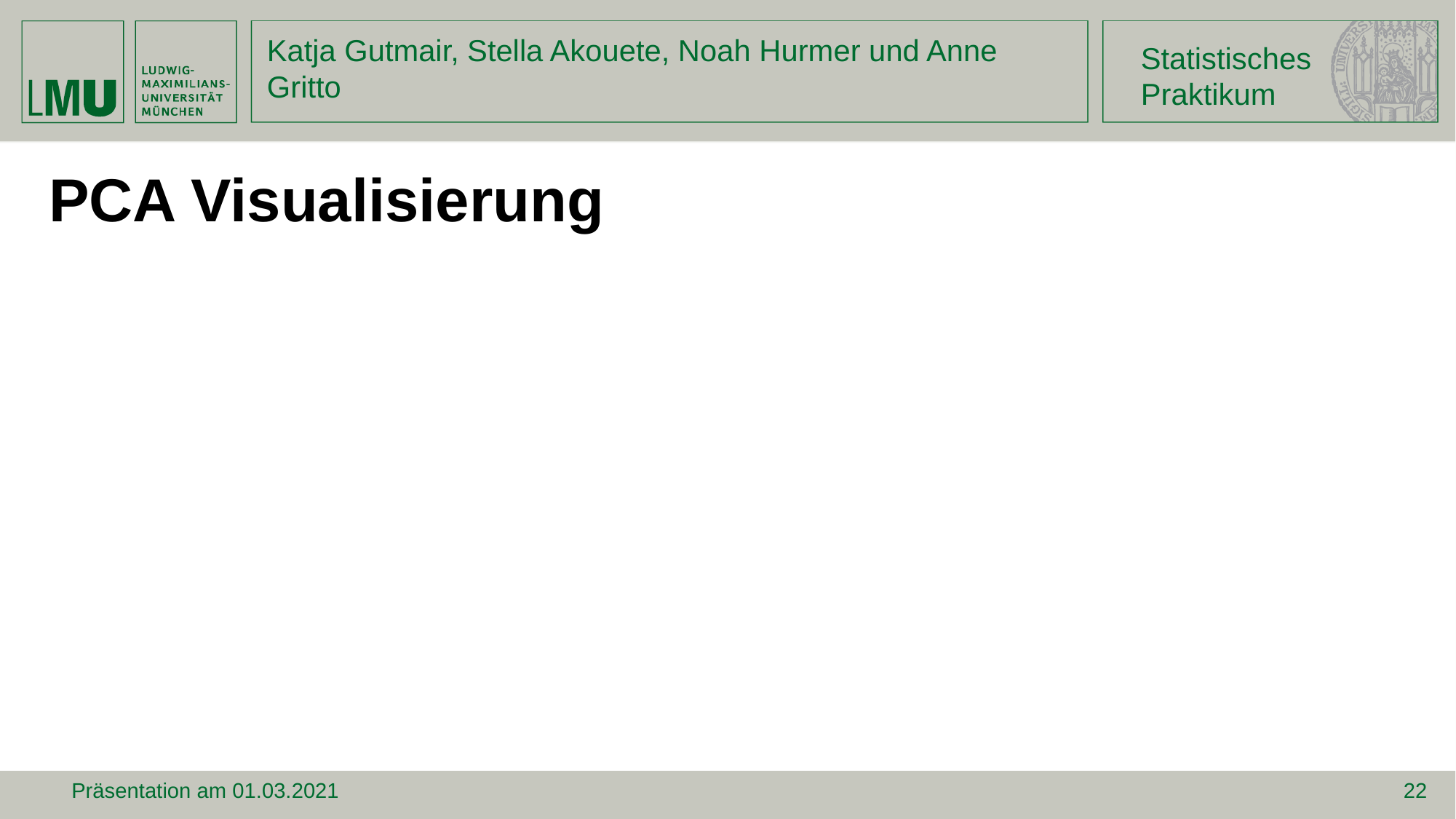

Statistisches
Praktikum
Katja Gutmair, Stella Akouete, Noah Hurmer und Anne Gritto

PCA Visualisierung

Präsentation am 01.03.2021
22